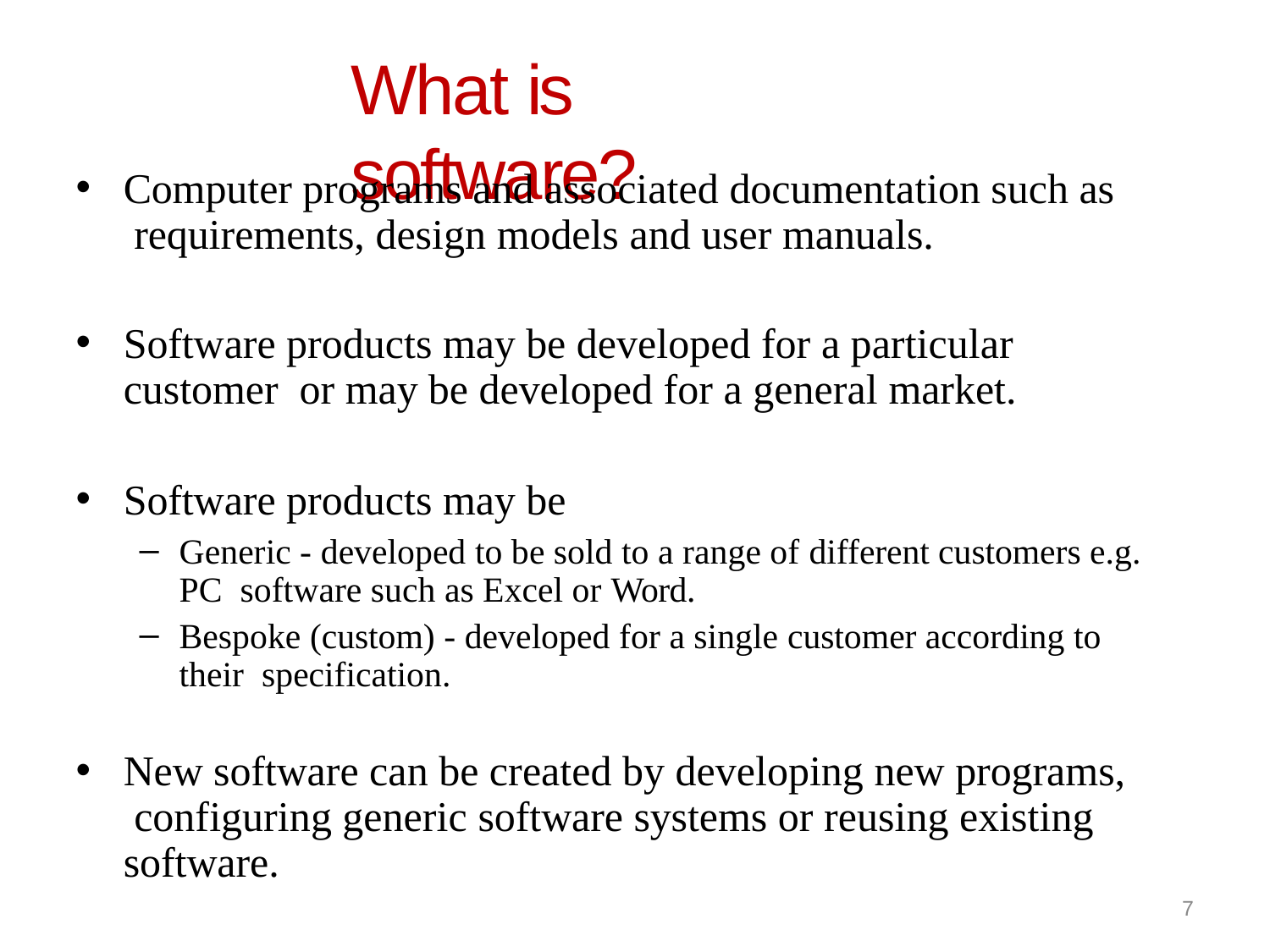

# What is software?
Computer programs and associated documentation such as  requirements, design models and user manuals.

Software products may be developed for a particular customer  or may be developed for a general market.

Software products may be
Generic - developed to be sold to a range of different customers e.g. PC  software such as Excel or Word.
Bespoke (custom) - developed for a single customer according to their  specification.

New software can be created by developing new programs,  configuring generic software systems or reusing existing  software.
7